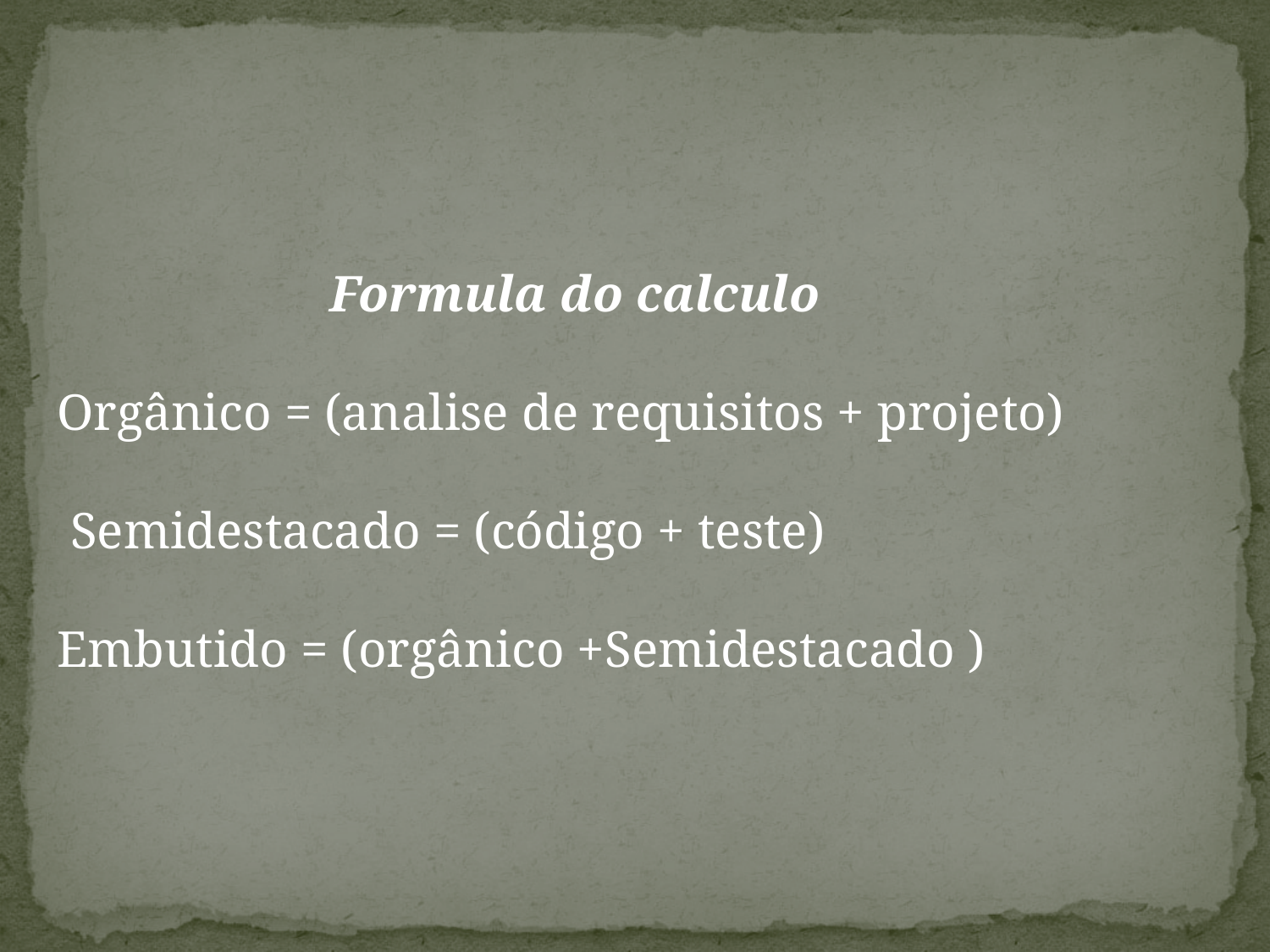

#

Formula do calculo

Orgânico = (analise de requisitos + projeto)
 Semidestacado = (código + teste)

Embutido = (orgânico +Semidestacado )